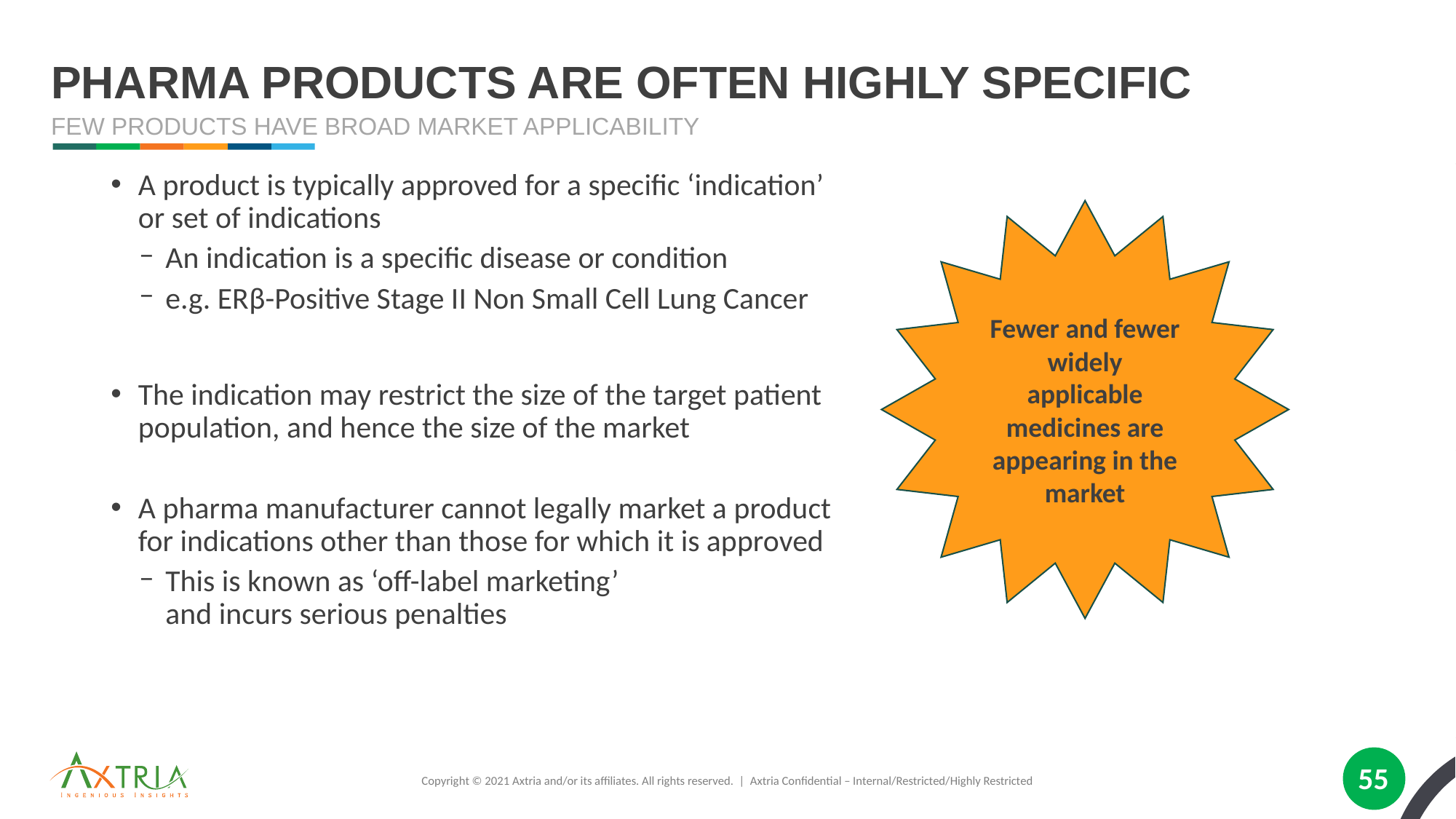

# Pharma Products Are Often Highly Specific
Few Products Have Broad Market Applicability
A product is typically approved for a specific ‘indication’
or set of indications
An indication is a specific disease or condition
e.g. ERβ-Positive Stage II Non Small Cell Lung Cancer

The indication may restrict the size of the target patient
population, and hence the size of the market
A pharma manufacturer cannot legally market a product
for indications other than those for which it is approved
This is known as ‘off-label marketing’
and incurs serious penalties
Fewer and fewer widely applicable medicines are appearing in the market